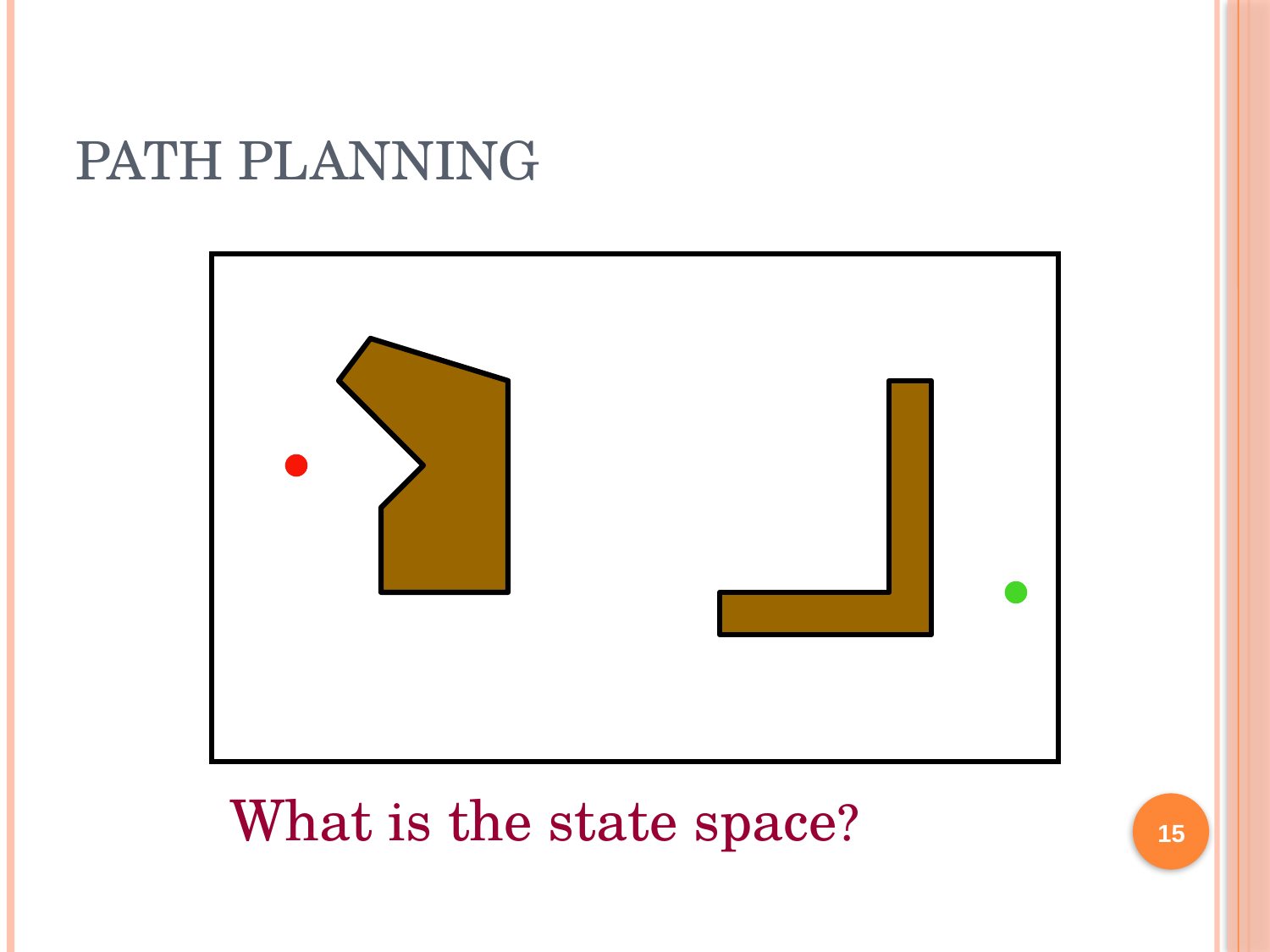

# Path Planning

What is the state space?
15